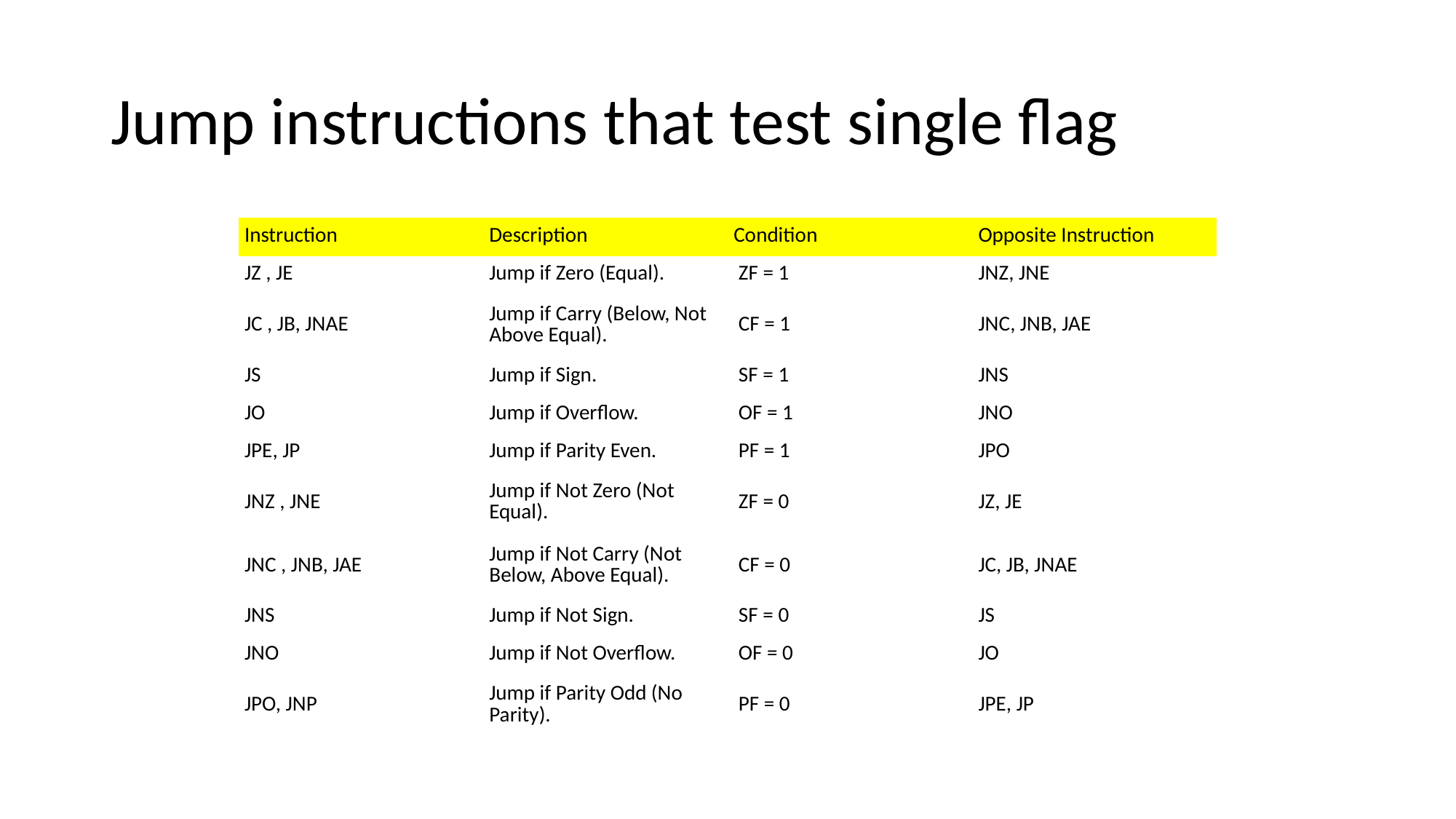

# Jump instructions that test single flag
| Instruction | Description | Condition | Opposite Instruction |
| --- | --- | --- | --- |
| JZ , JE | Jump if Zero (Equal). | ZF = 1 | JNZ, JNE |
| JC , JB, JNAE | Jump if Carry (Below, Not Above Equal). | CF = 1 | JNC, JNB, JAE |
| JS | Jump if Sign. | SF = 1 | JNS |
| JO | Jump if Overflow. | OF = 1 | JNO |
| JPE, JP | Jump if Parity Even. | PF = 1 | JPO |
| JNZ , JNE | Jump if Not Zero (Not Equal). | ZF = 0 | JZ, JE |
| JNC , JNB, JAE | Jump if Not Carry (Not Below, Above Equal). | CF = 0 | JC, JB, JNAE |
| JNS | Jump if Not Sign. | SF = 0 | JS |
| JNO | Jump if Not Overflow. | OF = 0 | JO |
| JPO, JNP | Jump if Parity Odd (No Parity). | PF = 0 | JPE, JP |